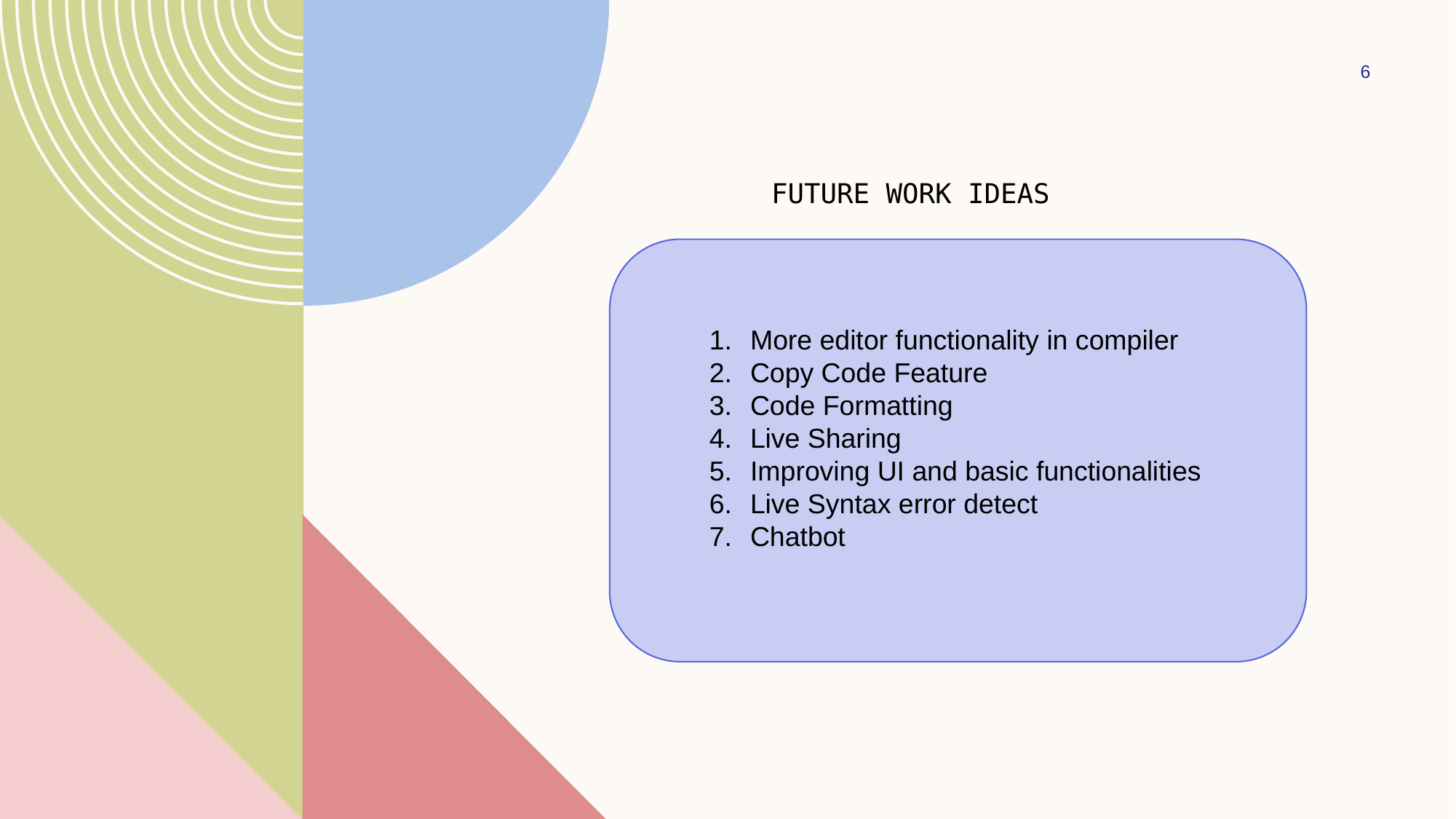

6
FUTURE WORK IDEAS

More editor functionality in compiler
Copy Code Feature
Code Formatting
Live Sharing
Improving UI and basic functionalities
Live Syntax error detect
Chatbot